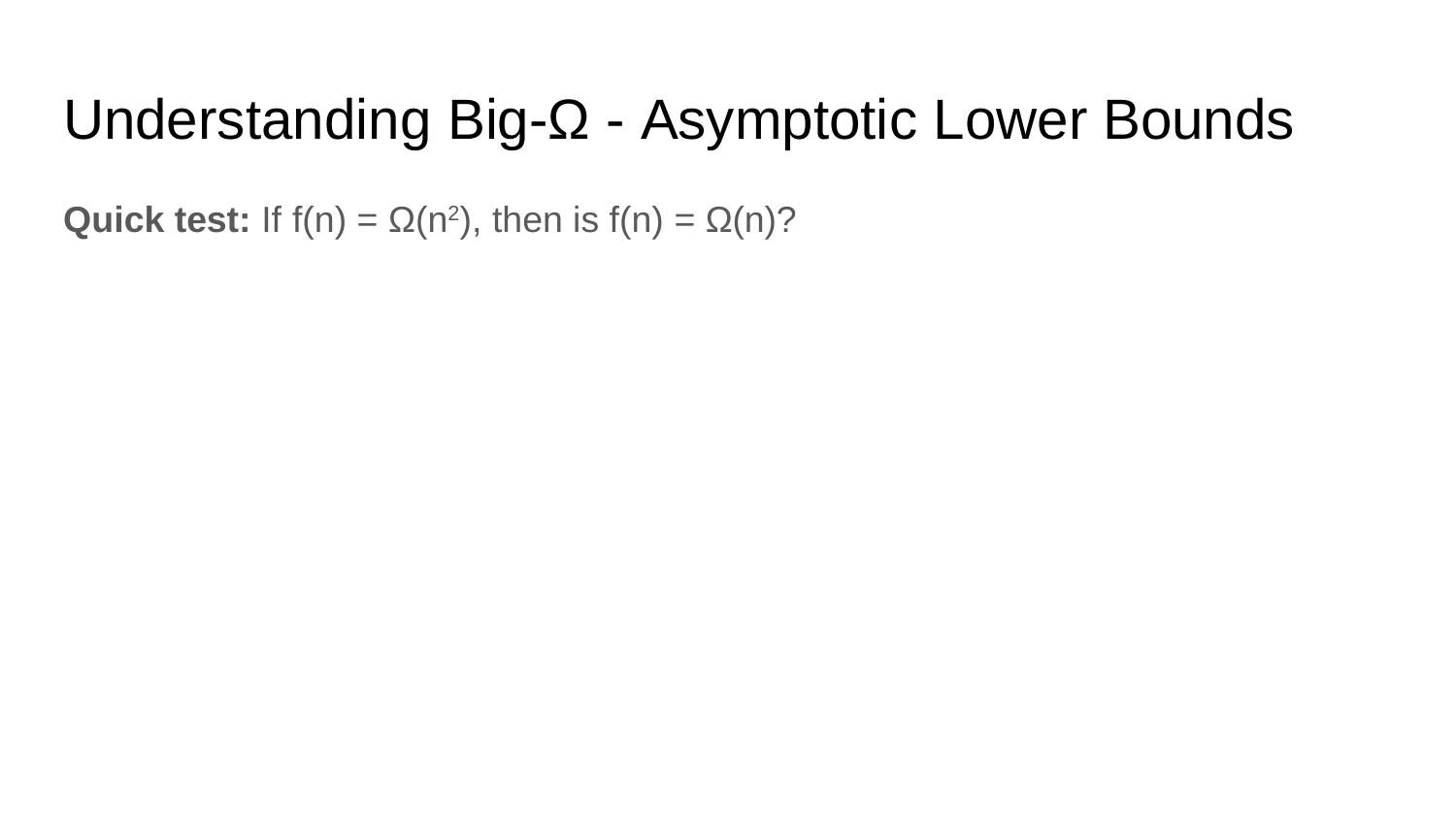

# Understanding Big-Ω - Asymptotic Lower Bounds
Quick test: If f(n) = Ω(n2), then is f(n) = Ω(n)?